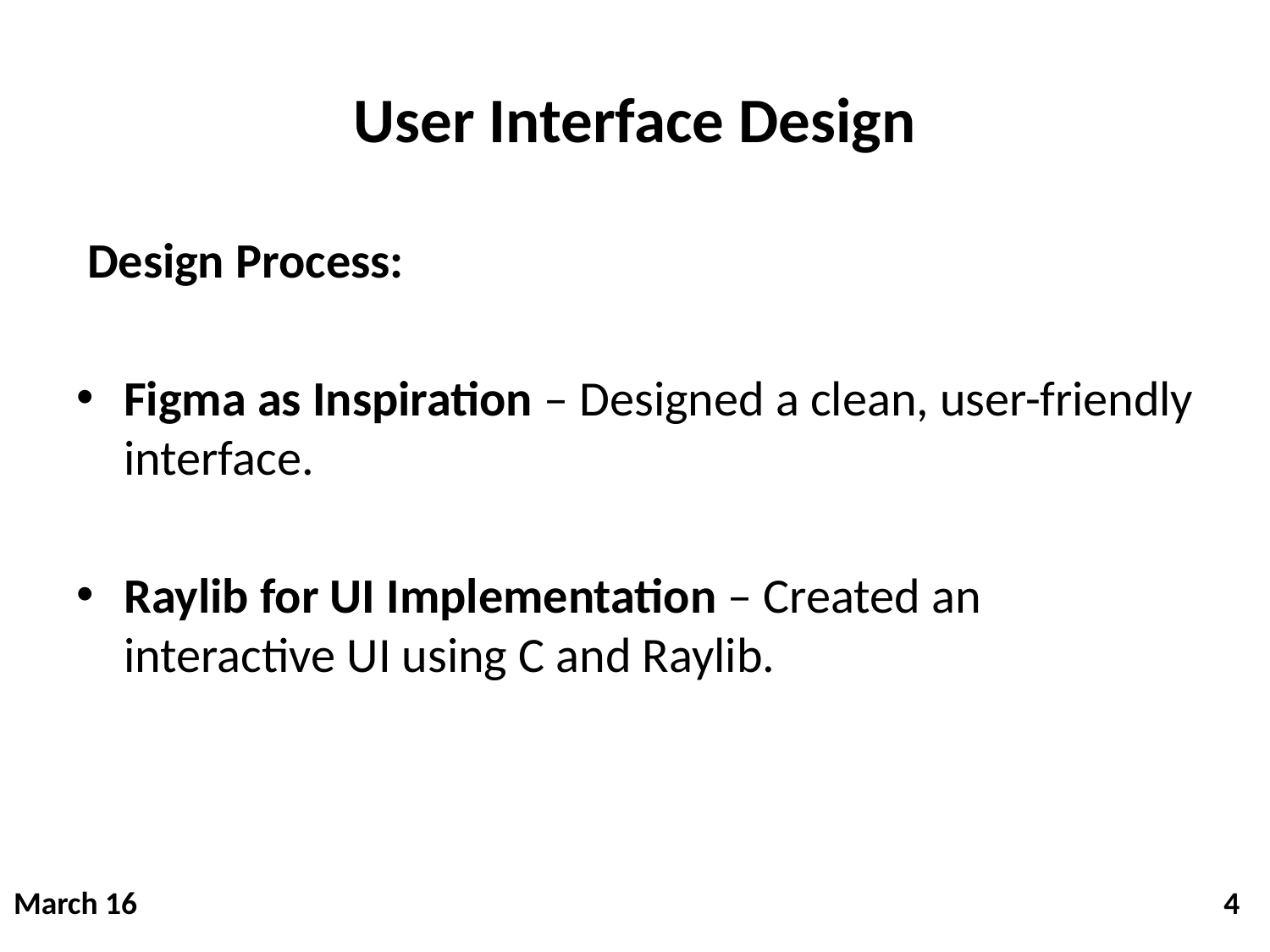

# User Interface Design
 Design Process:

Figma as Inspiration – Designed a clean, user-friendly interface.

Raylib for UI Implementation – Created an interactive UI using C and Raylib.
March 16                                                                                                                                                       4